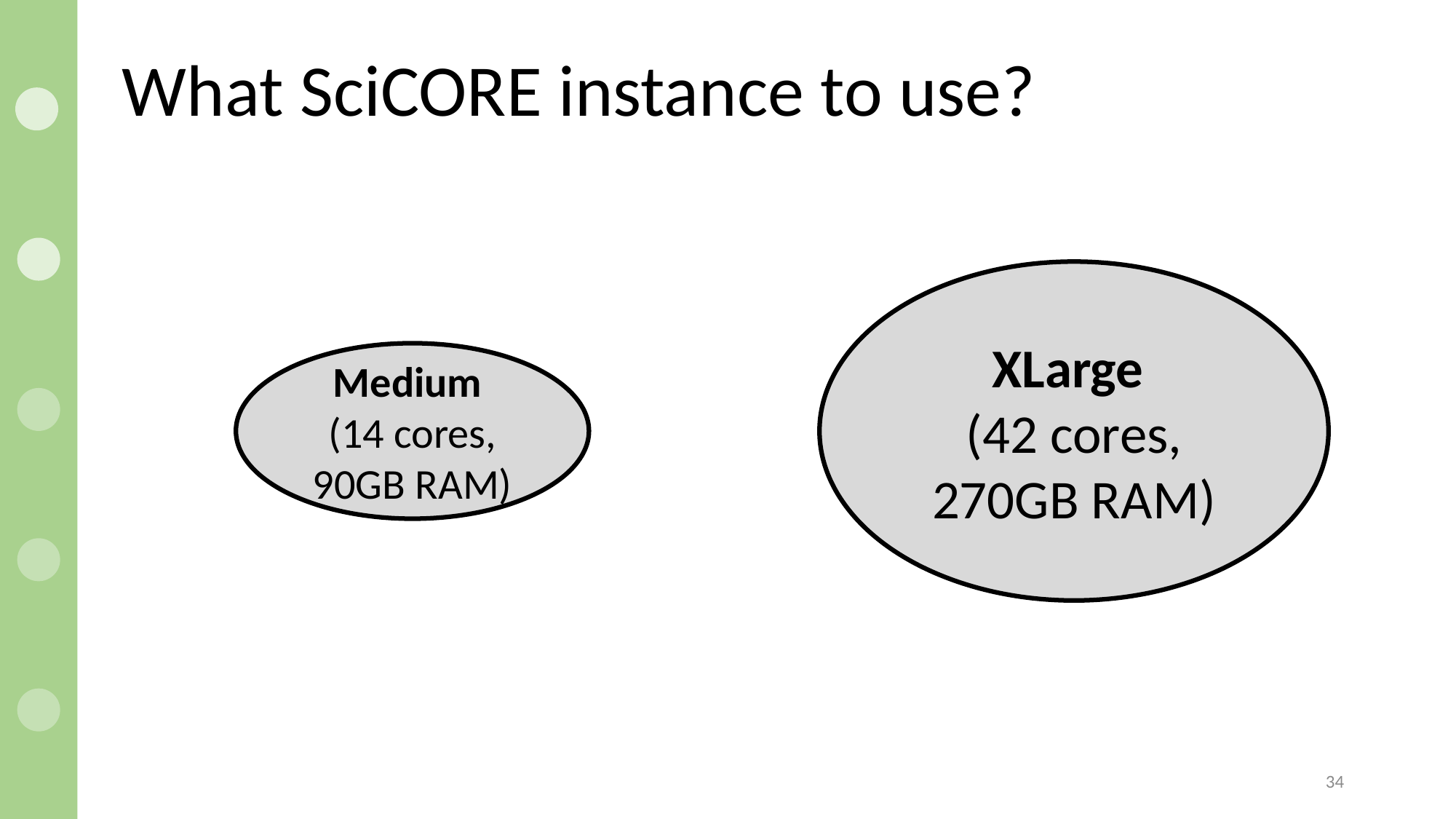

# What SciCORE instance to use?

XLarge
(42 cores, 270GB RAM)
Medium
(14 cores, 90GB RAM)

34